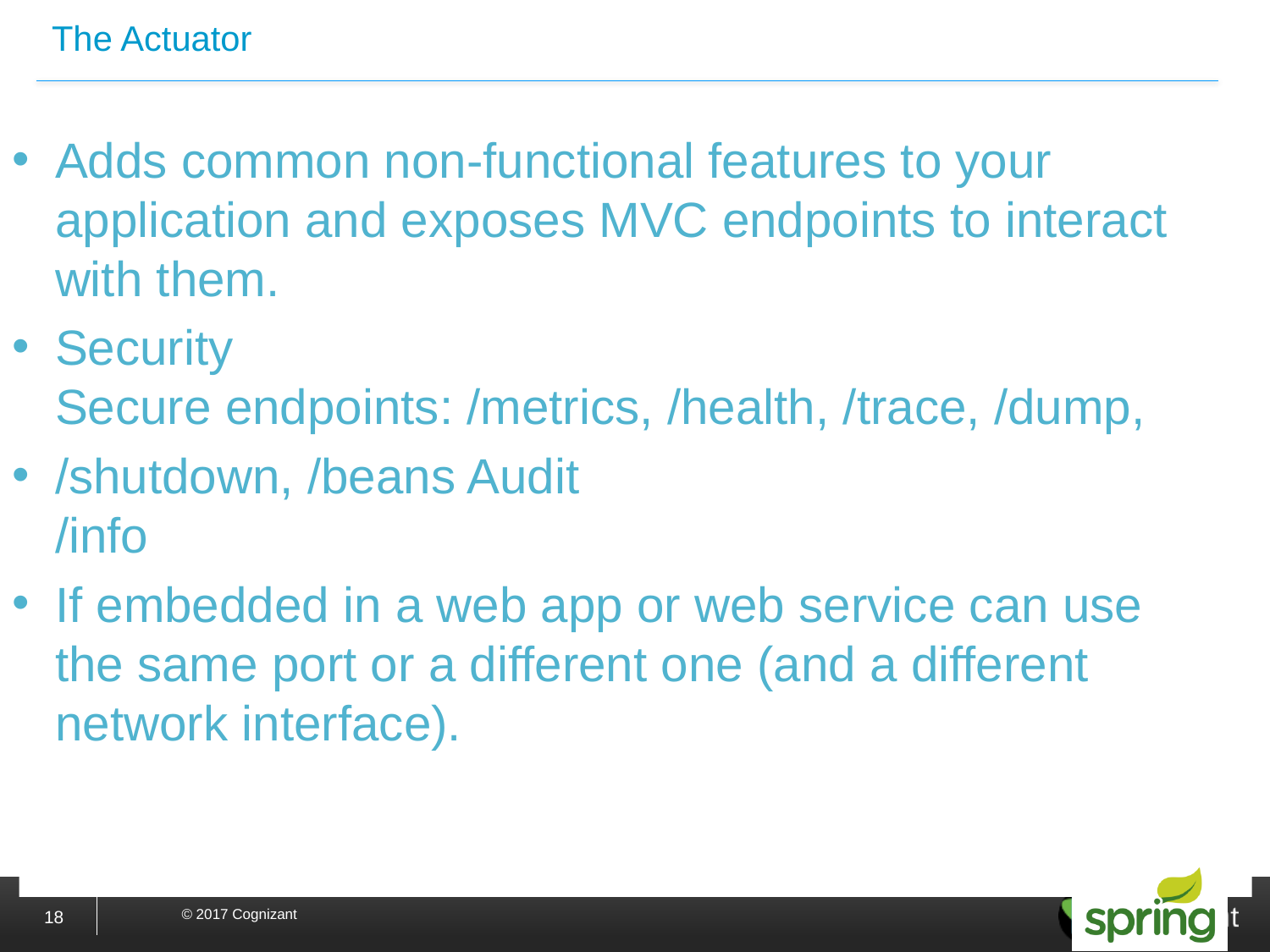

# The Actuator
Adds common non-functional features to your application and exposes MVC endpoints to interact with them.
Security
Secure endpoints: /metrics, /health, /trace, /dump,
/shutdown, /beans Audit
/info
If embedded in a web app or web service can use the same port or a different one (and a different network interface).